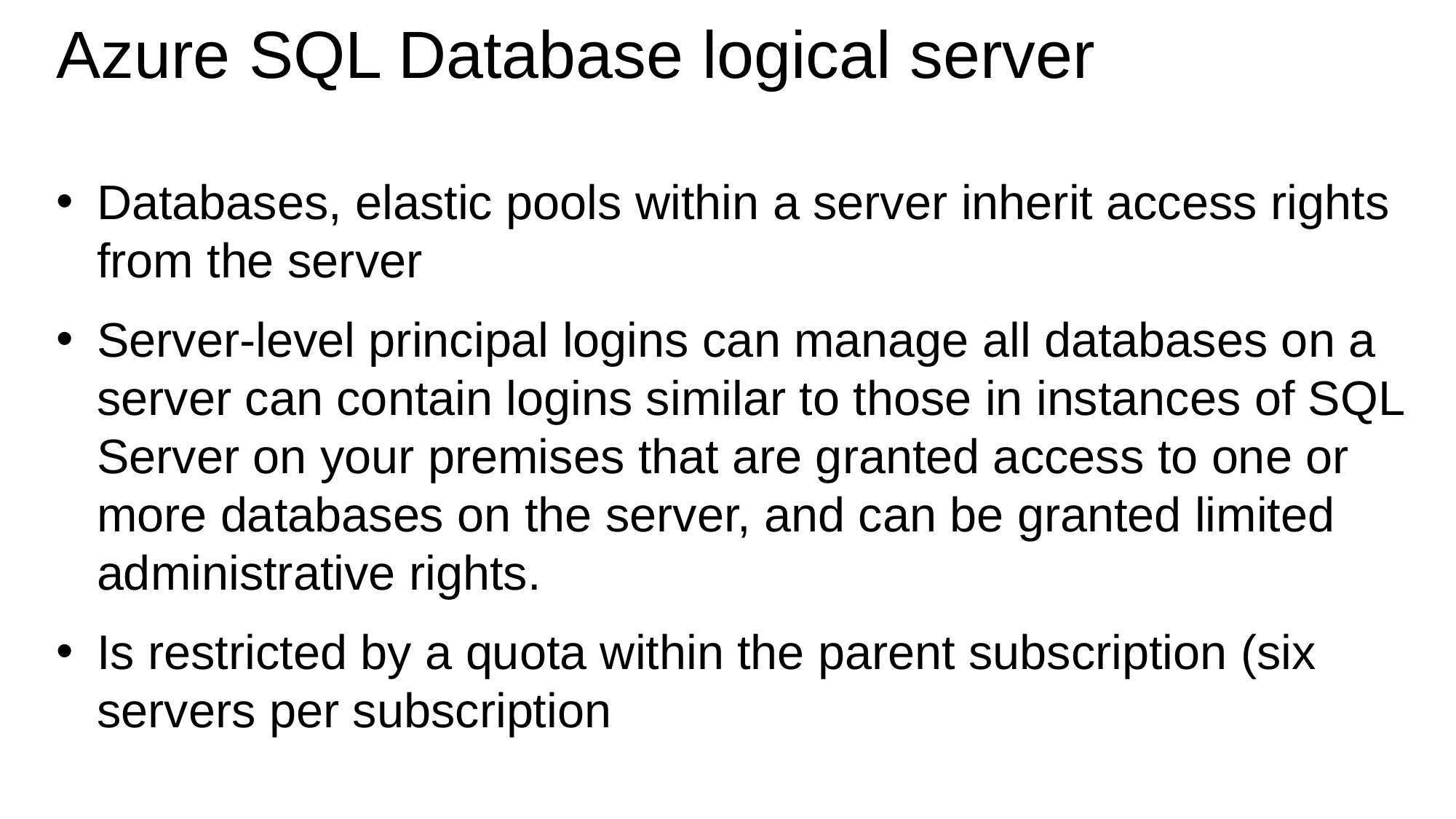

# Azure SQL Database logical server
Databases, elastic pools within a server inherit access rights from the server
Server-level principal logins can manage all databases on a server can contain logins similar to those in instances of SQL Server on your premises that are granted access to one or more databases on the server, and can be granted limited administrative rights.
Is restricted by a quota within the parent subscription (six servers per subscription